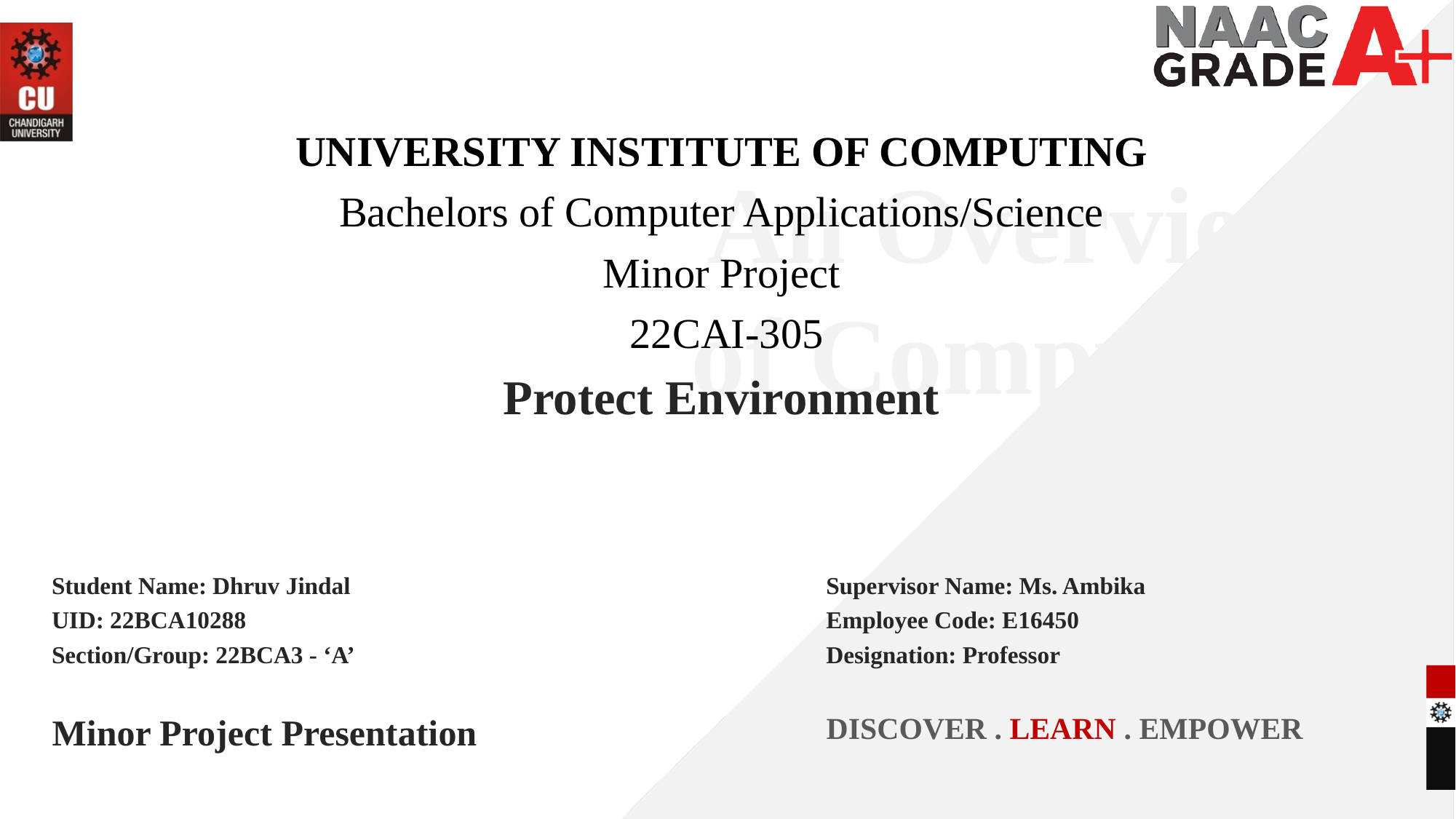

UNIVERSITY INSTITUTE OF COMPUTING
Bachelors of Computer Applications/Science
Minor Project
 22CAI-305
Protect Environment

An Overview
of Computing
&
Career Planning
Student Name: Dhruv Jindal
UID: 22BCA10288
Section/Group: 22BCA3 - ‘A’
Supervisor Name: Ms. Ambika
Employee Code: E16450
Designation: Professor
DISCOVER . LEARN . EMPOWER

Minor Project Presentation

1